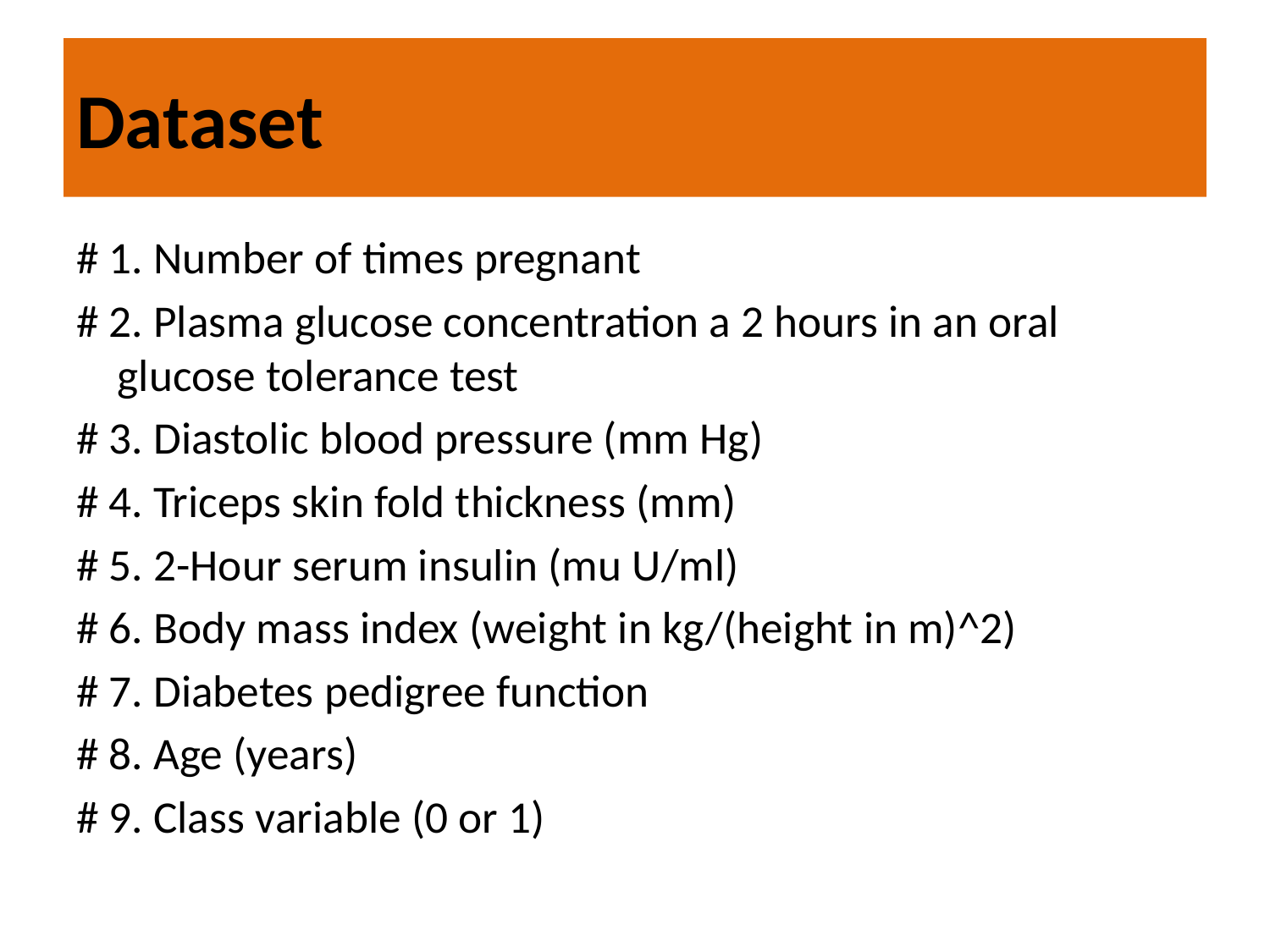

# Dataset
# 1. Number of times pregnant
# 2. Plasma glucose concentration a 2 hours in an oral glucose tolerance test
# 3. Diastolic blood pressure (mm Hg)
# 4. Triceps skin fold thickness (mm)
# 5. 2-Hour serum insulin (mu U/ml)
# 6. Body mass index (weight in kg/(height in m)^2)
# 7. Diabetes pedigree function
# 8. Age (years)
# 9. Class variable (0 or 1)